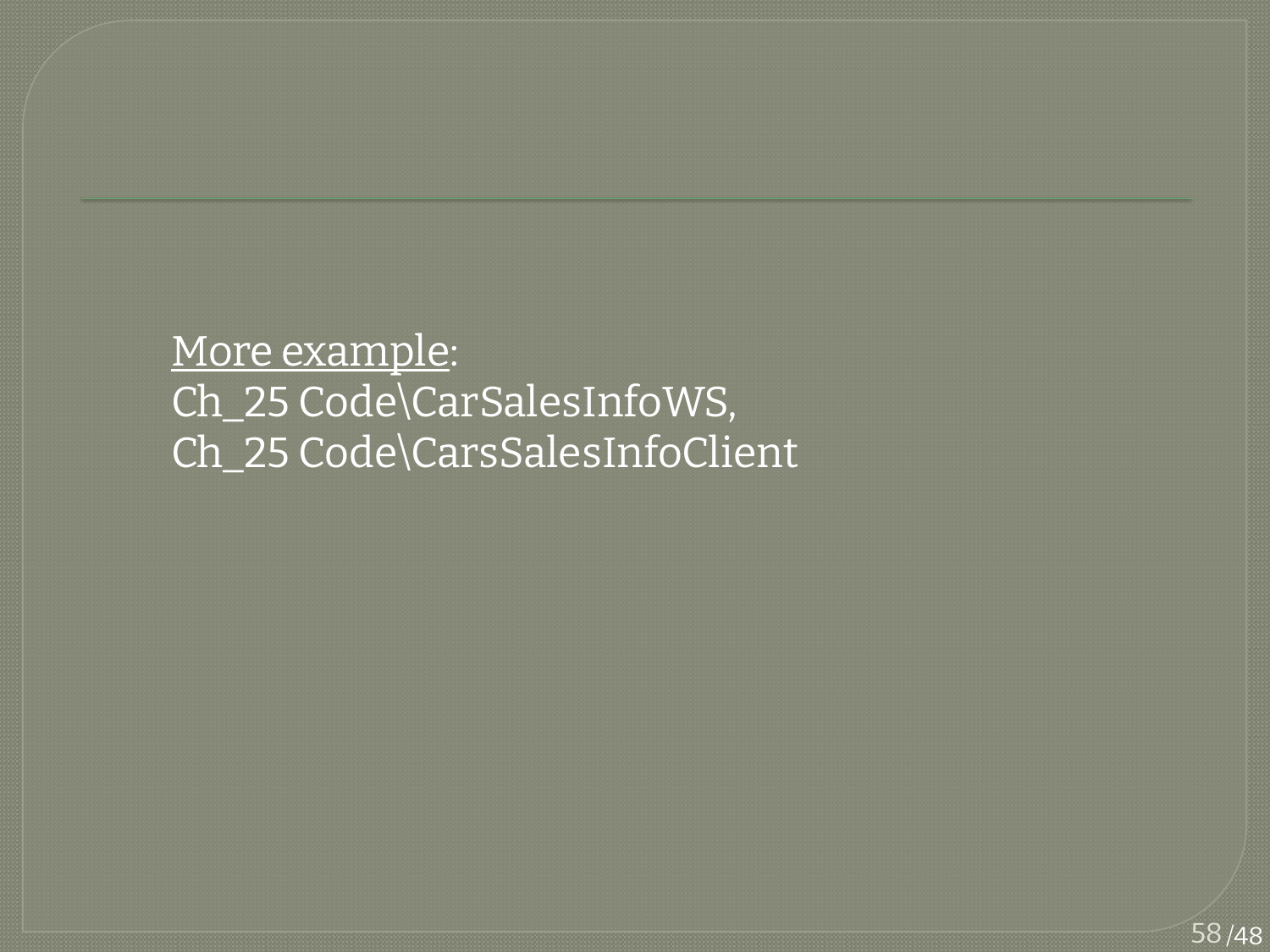

More example:
Ch_25 Code\CarSalesInfoWS,
Ch_25 Code\CarsSalesInfoClient
58